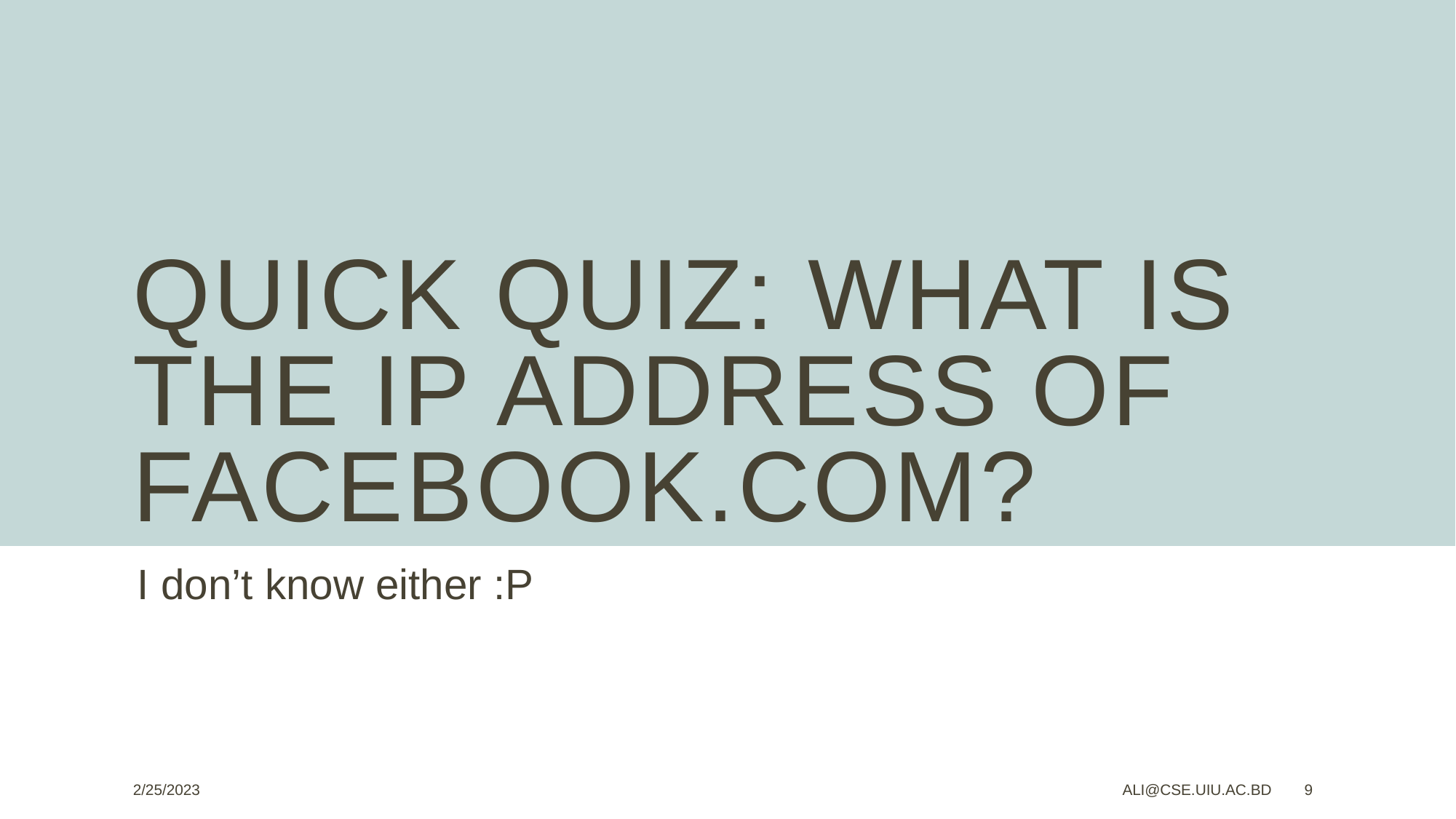

# Quick quiz: What is the IP address of facebook.com?
I don’t know either :P
2/25/2023
ali@cse.uiu.ac.bd
9